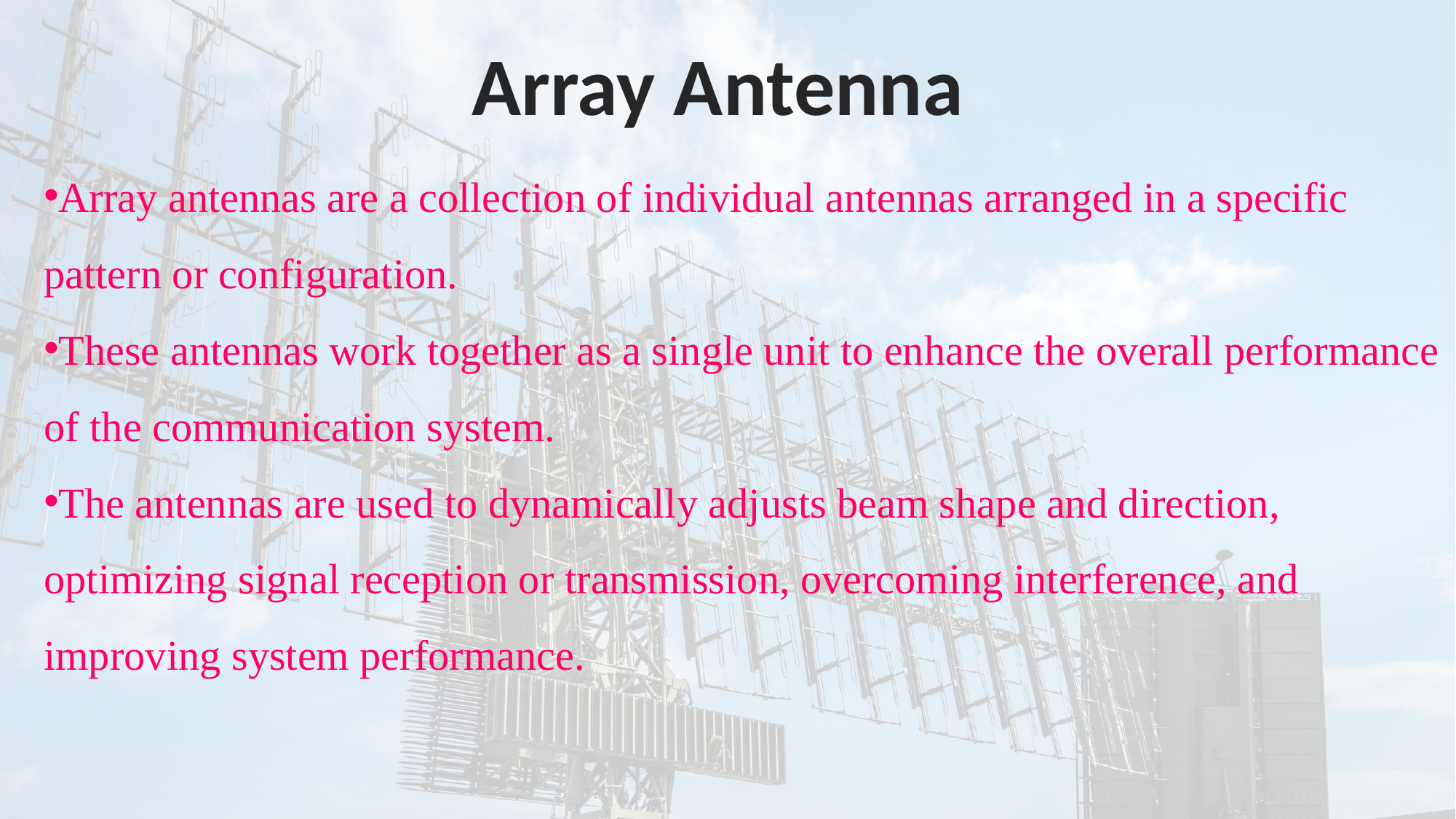

Array Antenna
Array antennas are a collection of individual antennas arranged in a specific pattern or configuration.
These antennas work together as a single unit to enhance the overall performance of the communication system.
The antennas are used to dynamically adjusts beam shape and direction, optimizing signal reception or transmission, overcoming interference, and improving system performance.